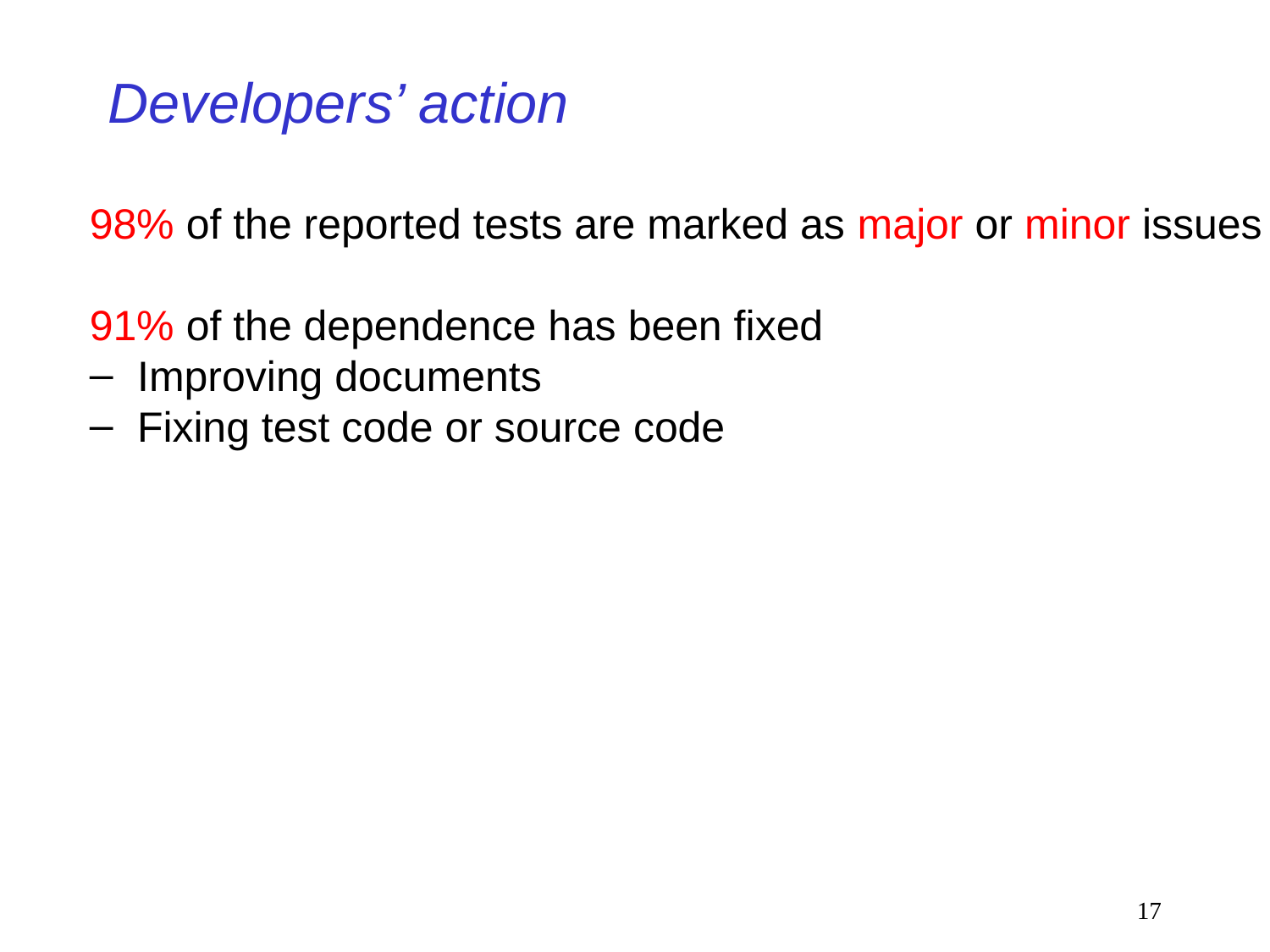

# Developers’ action
98% of the reported tests are marked as major or minor issues

91% of the dependence has been fixed
Improving documents
Fixing test code or source code

17